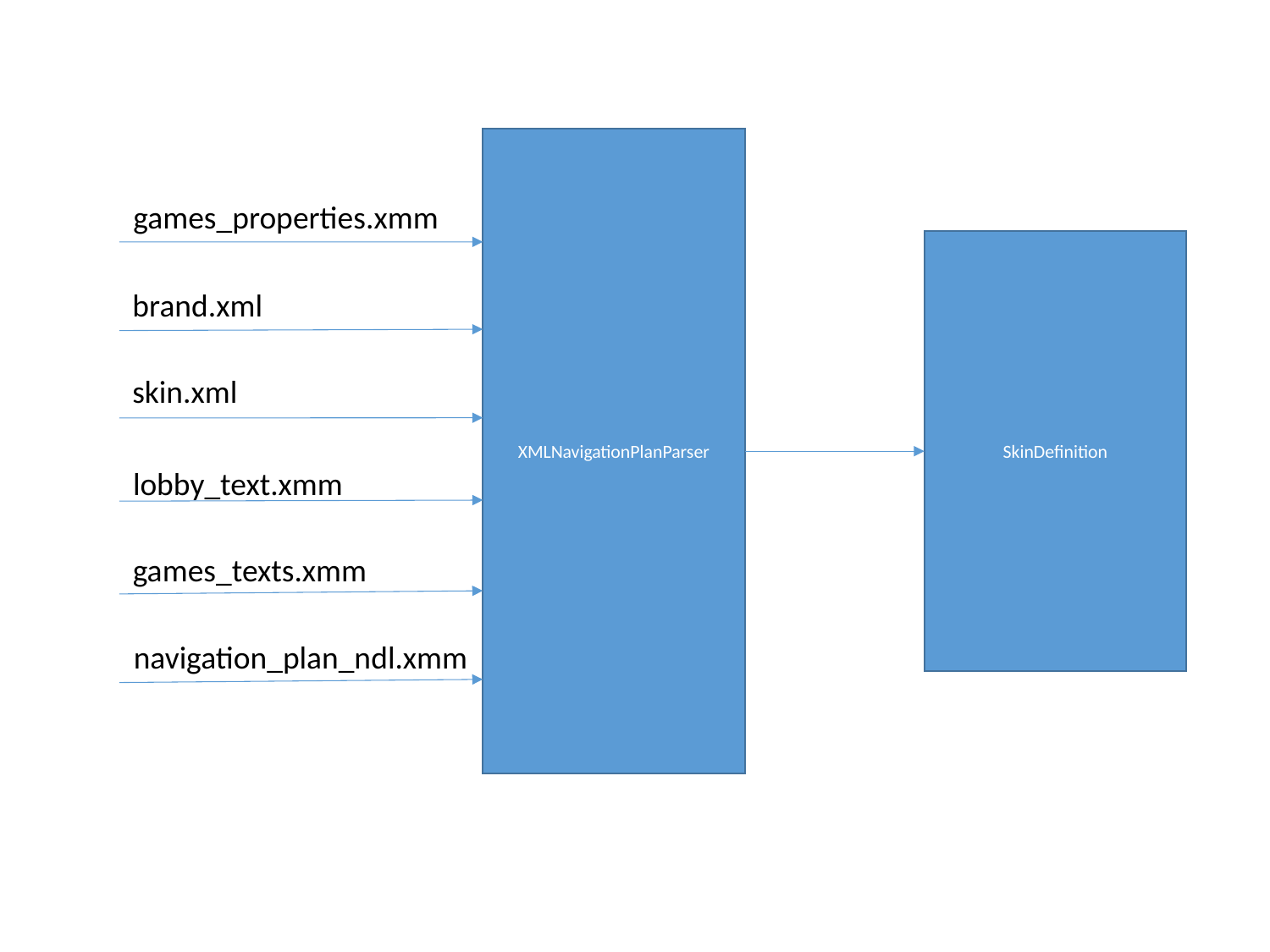

XMLNavigationPlanParser
games_properties.xmm
SkinDefinition
brand.xml
skin.xml
lobby_text.xmm
games_texts.xmm
navigation_plan_ndl.xmm